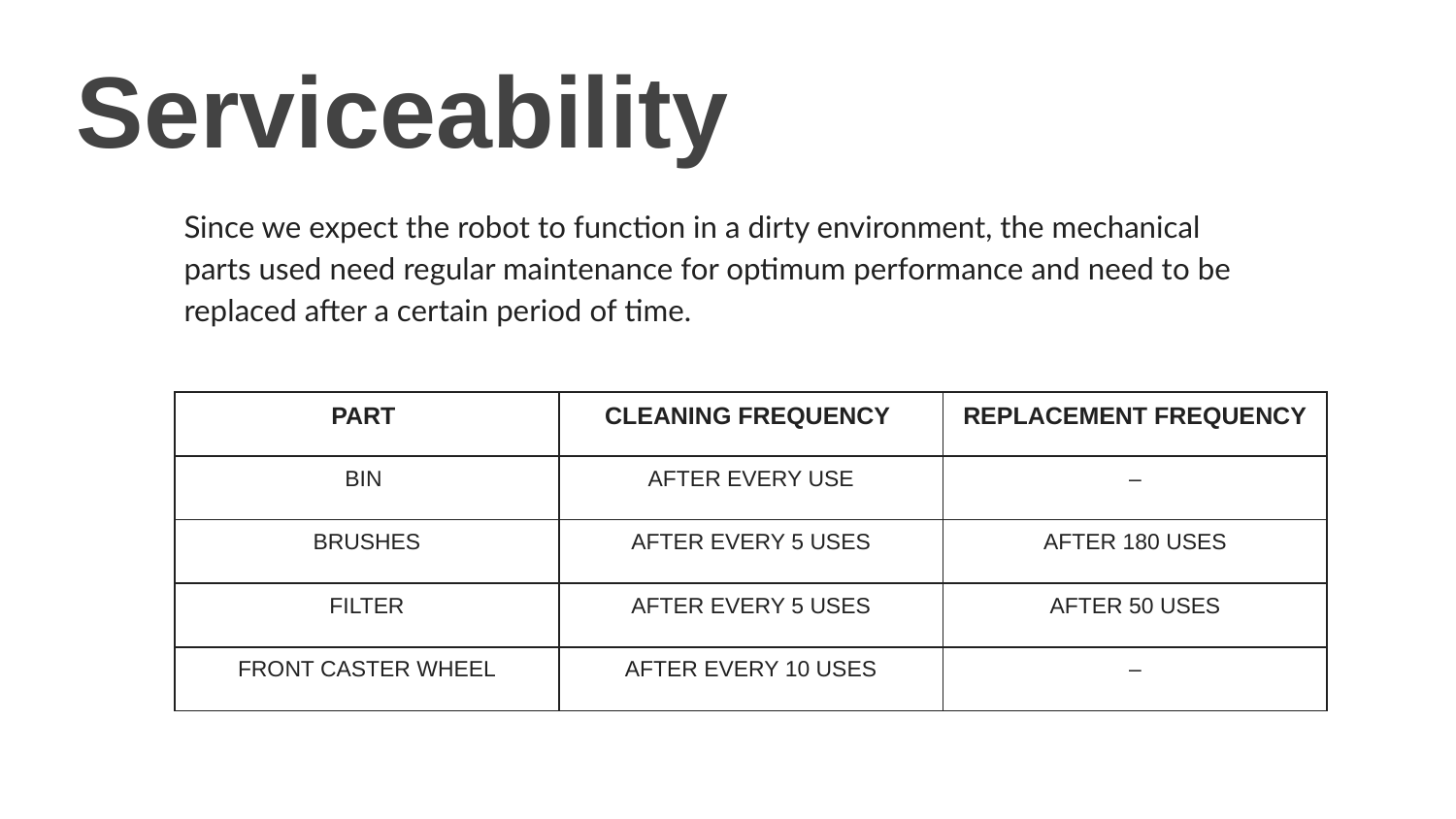

Serviceability
Since we expect the robot to function in a dirty environment, the mechanical parts used need regular maintenance for optimum performance and need to be replaced after a certain period of time.

Jupiter is a gas giant and the biggest planet in our Solar System. It’s the fourth-brightest object in the sky
| PART | CLEANING FREQUENCY | REPLACEMENT FREQUENCY |
| --- | --- | --- |
| BIN | AFTER EVERY USE | – |
| BRUSHES | AFTER EVERY 5 USES | AFTER 180 USES |
| FILTER | AFTER EVERY 5 USES | AFTER 50 USES |
| FRONT CASTER WHEEL | AFTER EVERY 10 USES | – |